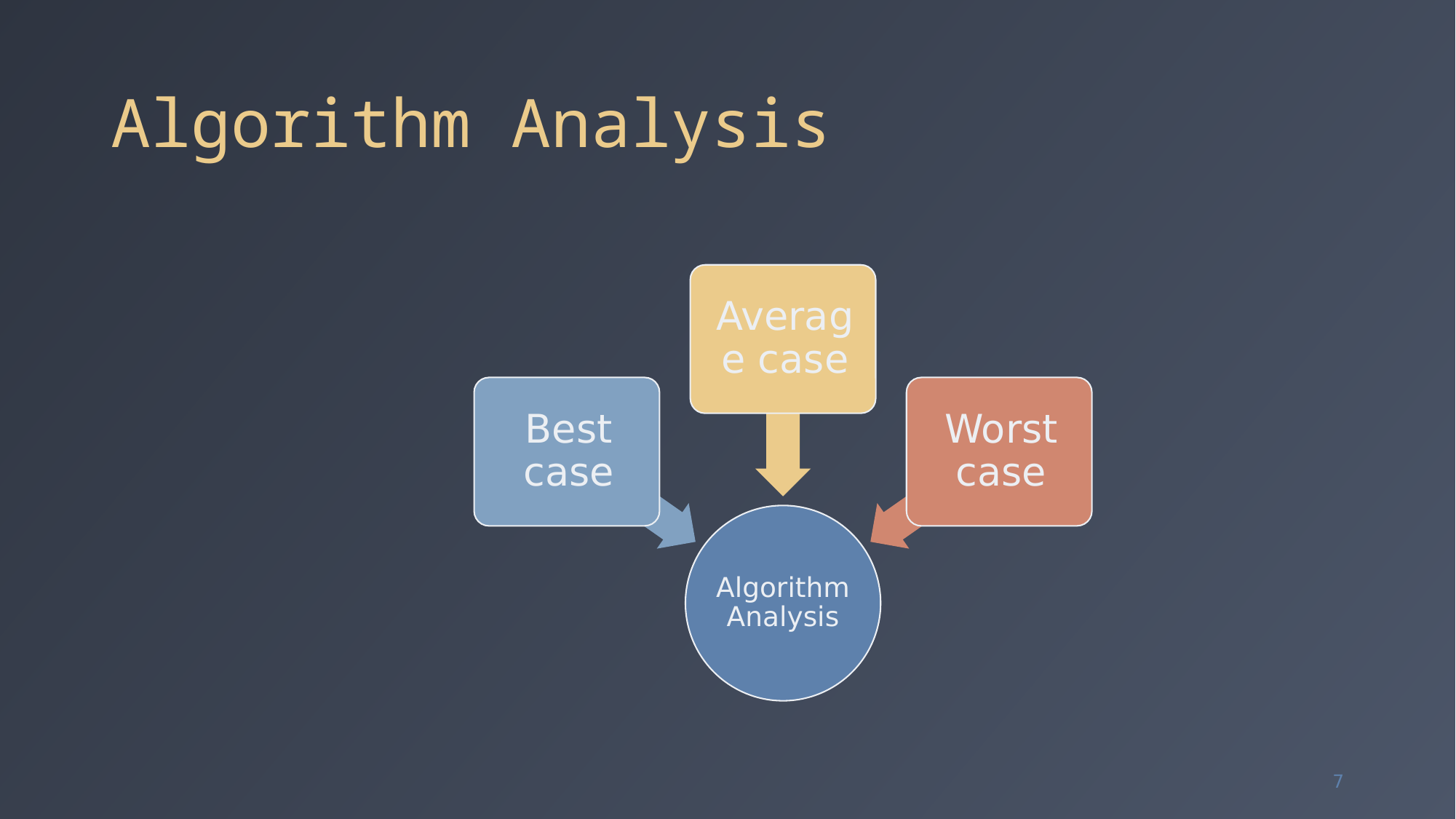

# Algorithm Analysis
Algorithm Analysis
Best case
Average case
Worst case
7